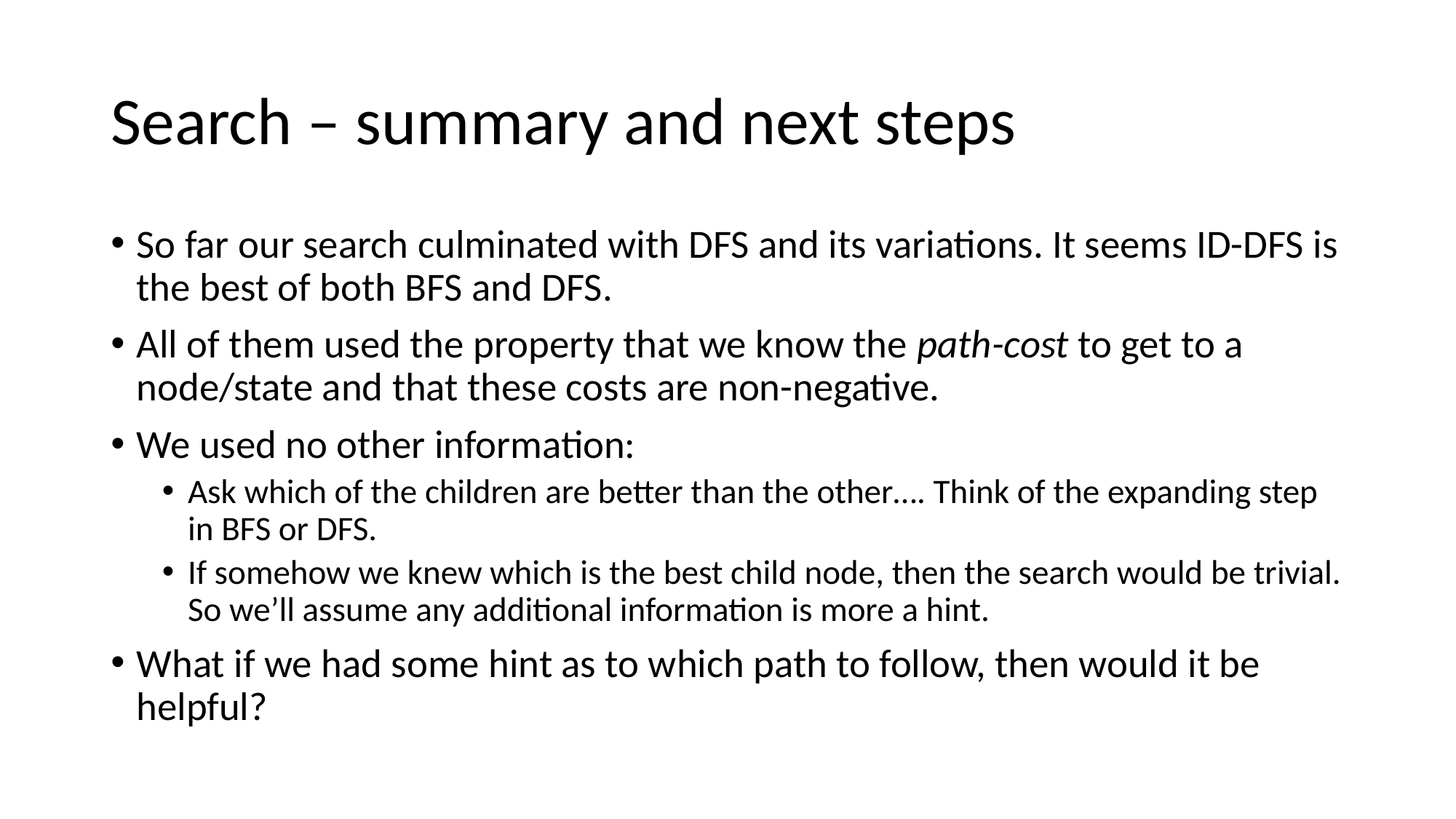

# Search – summary and next steps
So far our search culminated with DFS and its variations. It seems ID-DFS is the best of both BFS and DFS.
All of them used the property that we know the path-cost to get to a node/state and that these costs are non-negative.
We used no other information:
Ask which of the children are better than the other…. Think of the expanding step in BFS or DFS.
If somehow we knew which is the best child node, then the search would be trivial. So we’ll assume any additional information is more a hint.
What if we had some hint as to which path to follow, then would it be helpful?